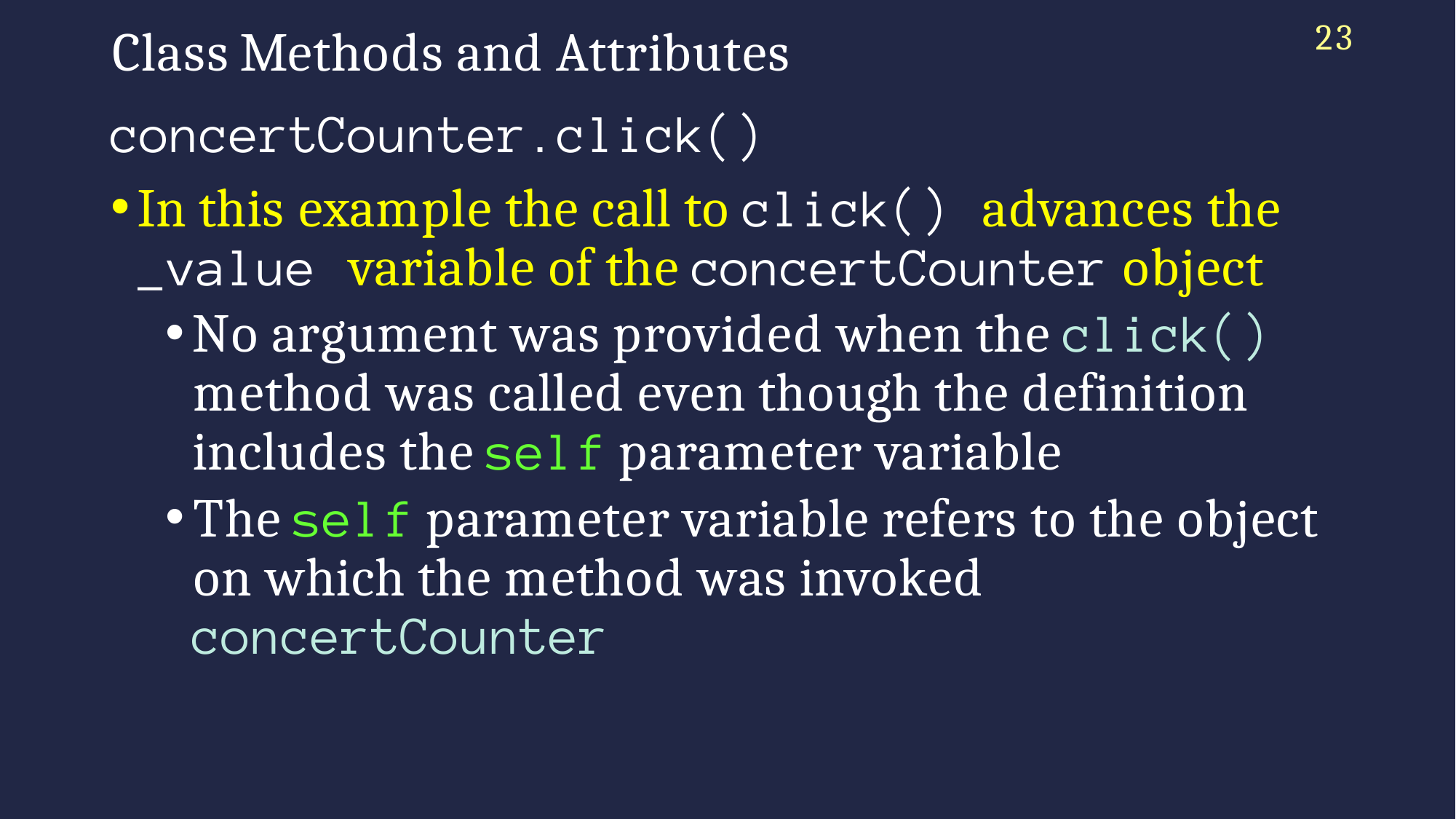

23
# Class Methods and Attributes
concertCounter.click()
In this example the call to click() advances the _value variable of the concertCounter object
No argument was provided when the click() method was called even though the definition includes the self parameter variable
The self parameter variable refers to the object on which the method was invoked concertCounter